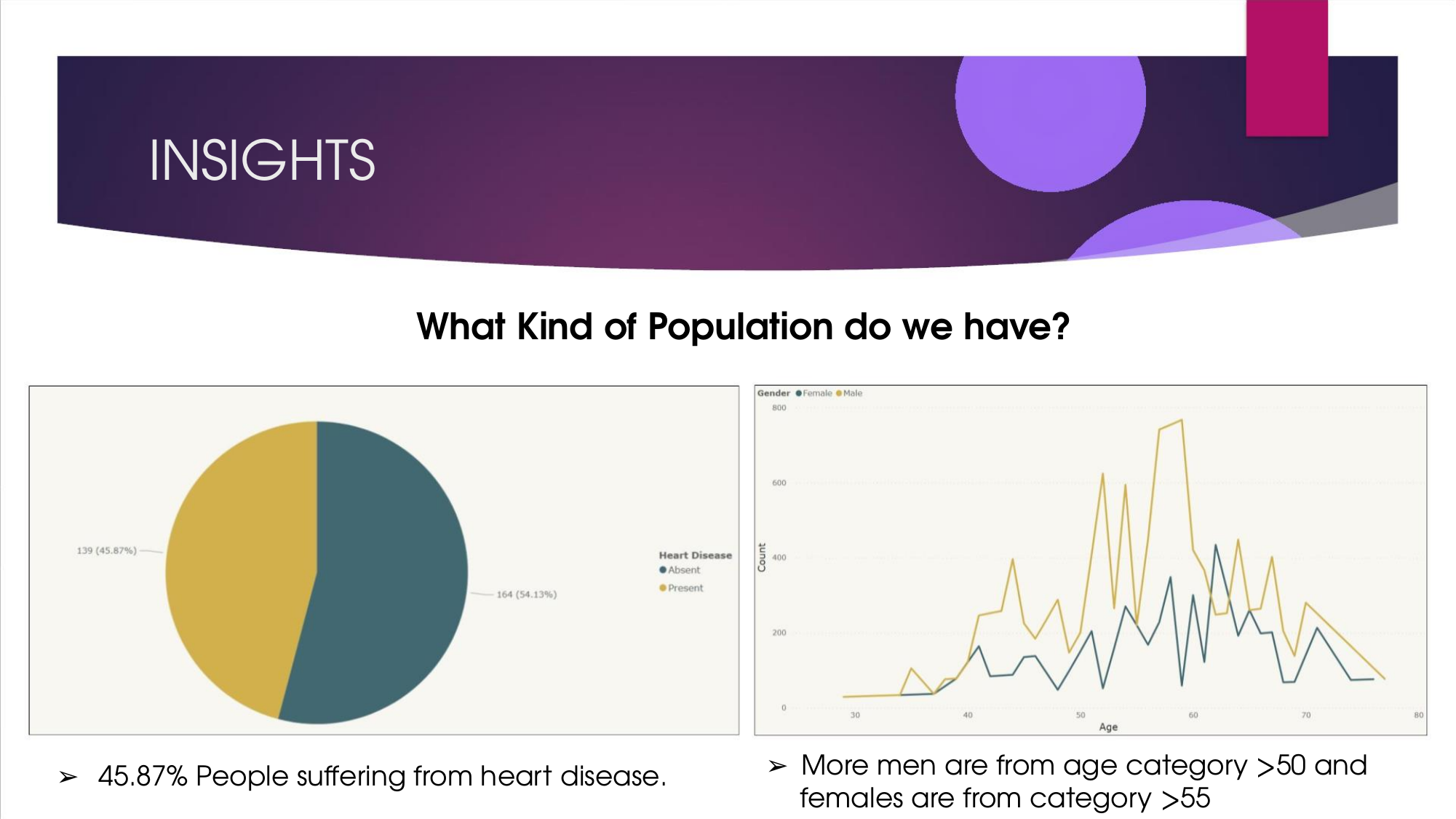

INSIGHTS
What Kind of Population do we have?
➢ More men are from age category >50 and
➢ 45.87% People suffering from heart disease.
females are from category >55